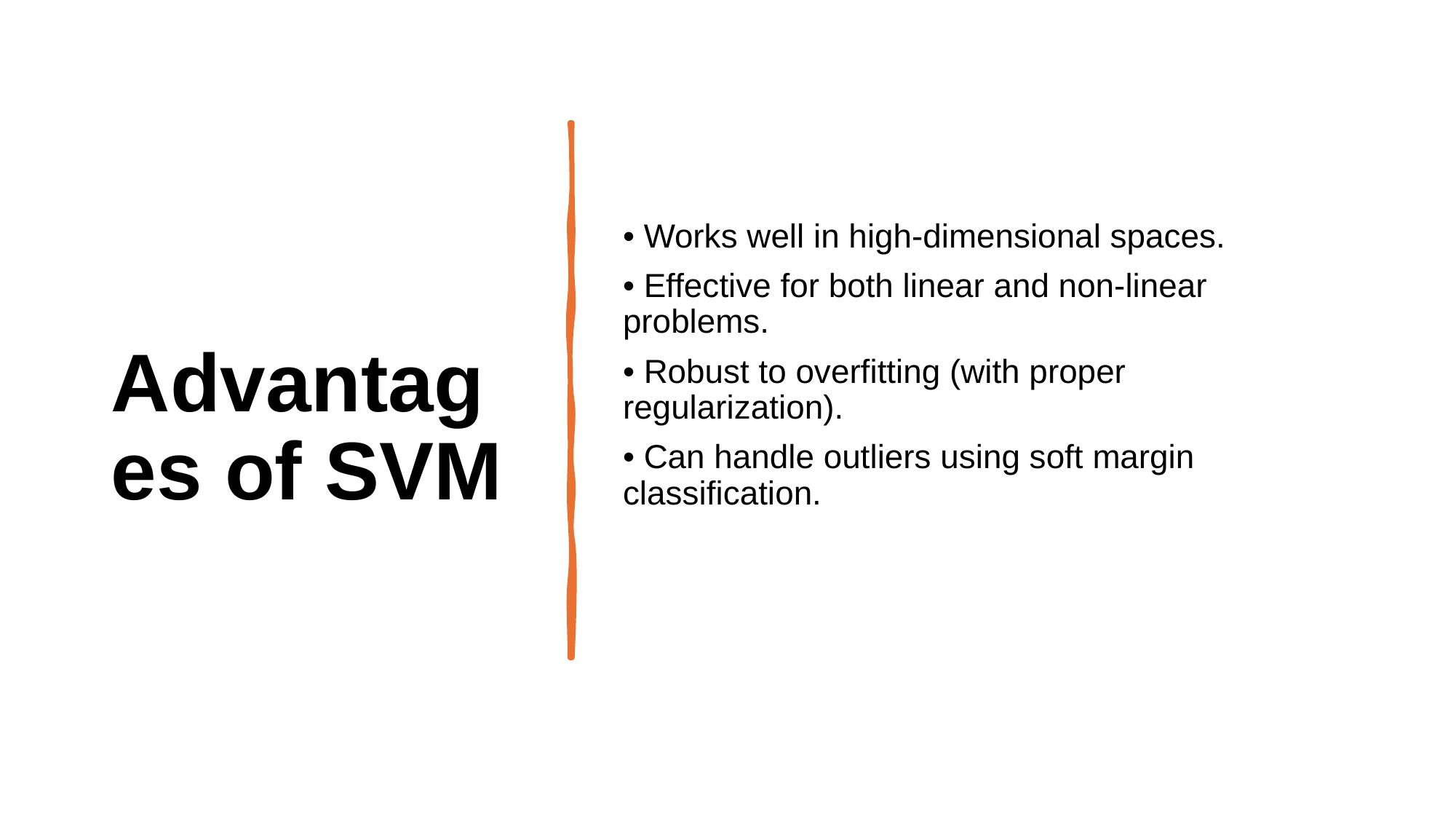

# Advantages of SVM
• Works well in high-dimensional spaces.
• Effective for both linear and non-linear problems.
• Robust to overfitting (with proper regularization).
• Can handle outliers using soft margin classification.